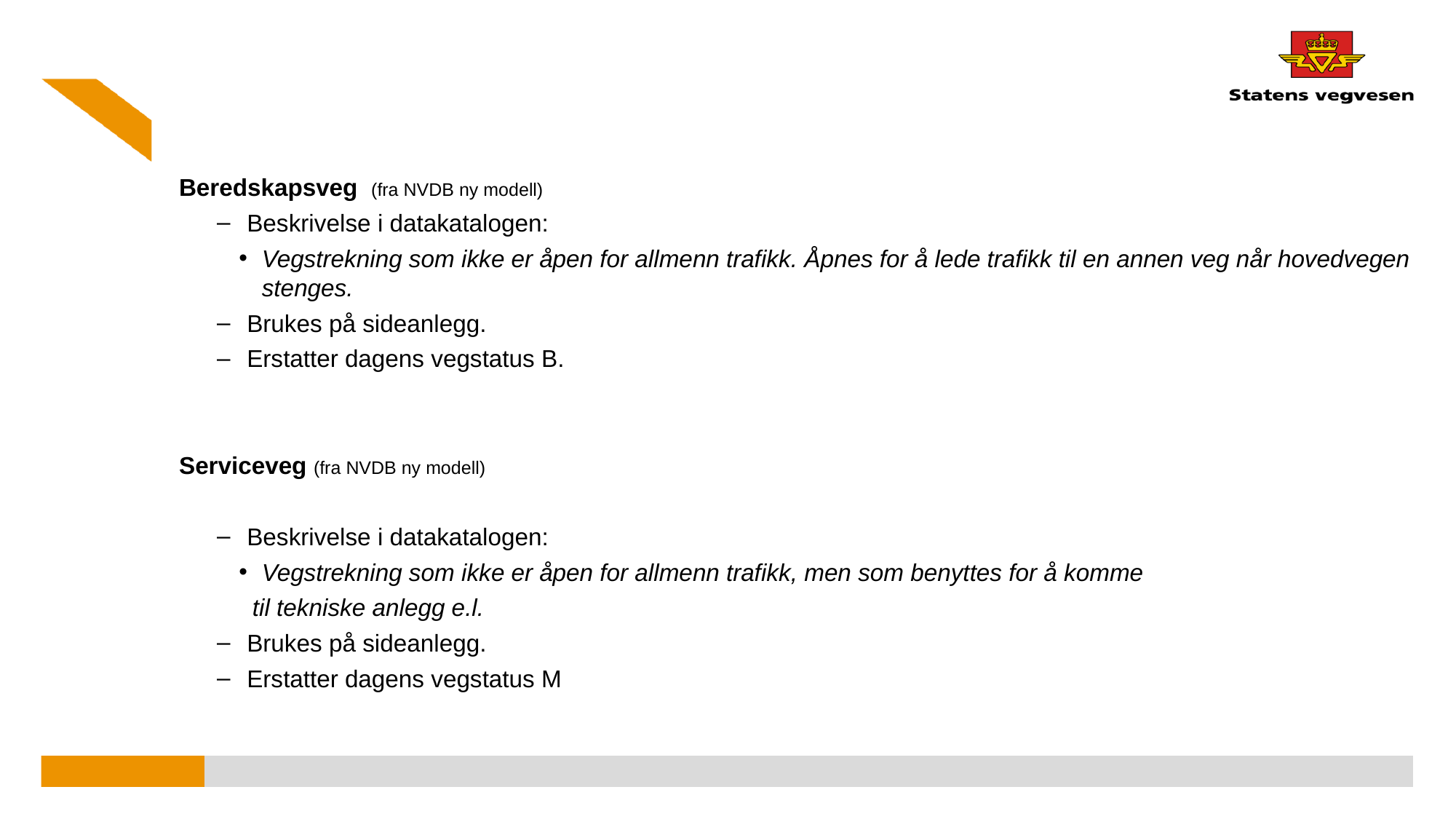

Beredskapsveg  (fra NVDB ny modell)
Beskrivelse i datakatalogen:
Vegstrekning som ikke er åpen for allmenn trafikk. Åpnes for å lede trafikk til en annen veg når hovedvegen stenges.
Brukes på sideanlegg.
Erstatter dagens vegstatus B.

Serviceveg (fra NVDB ny modell)

Beskrivelse i datakatalogen:
Vegstrekning som ikke er åpen for allmenn trafikk, men som benyttes for å komme
  til tekniske anlegg e.l.
Brukes på sideanlegg.
Erstatter dagens vegstatus M